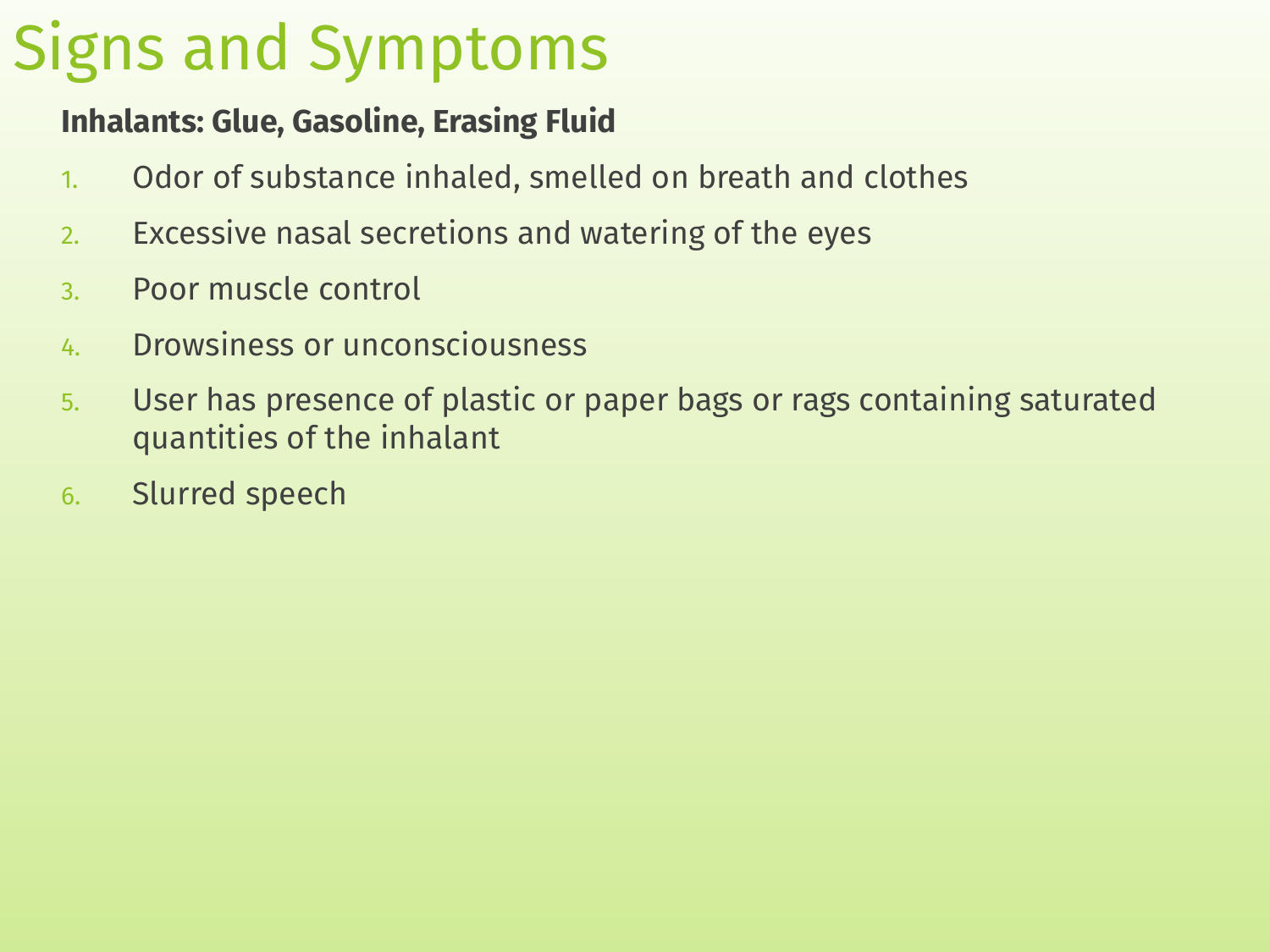

# Signs and Symptoms
Inhalants: Glue, Gasoline, Erasing Fluid
Odor of substance inhaled, smelled on breath and clothes
Excessive nasal secretions and watering of the eyes
Poor muscle control
Drowsiness or unconsciousness
User has presence of plastic or paper bags or rags containing saturated quantities of the inhalant
Slurred speech

21